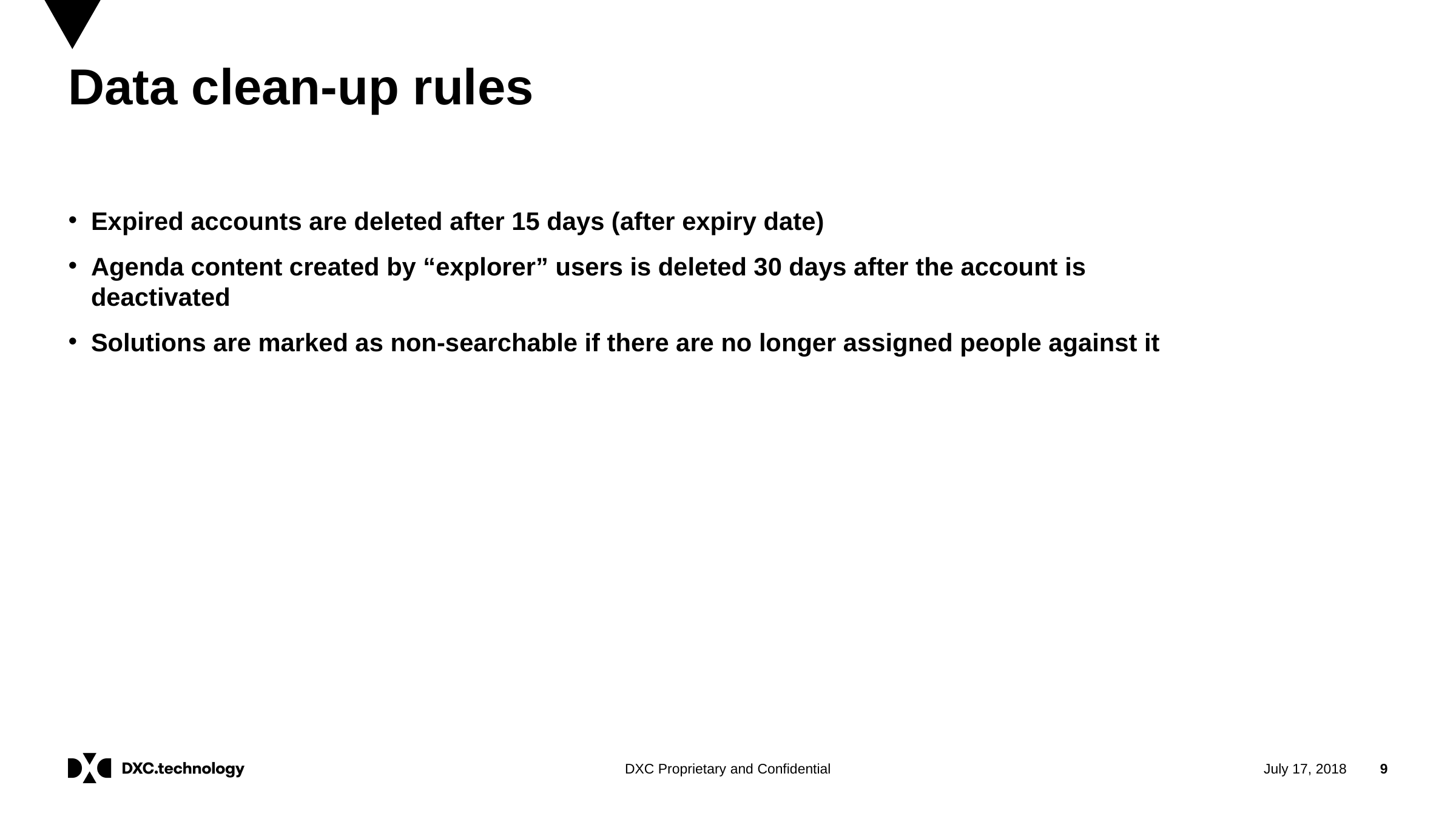

# Data clean-up rules
Expired accounts are deleted after 15 days (after expiry date)
Agenda content created by “explorer” users is deleted 30 days after the account is deactivated
Solutions are marked as non-searchable if there are no longer assigned people against it